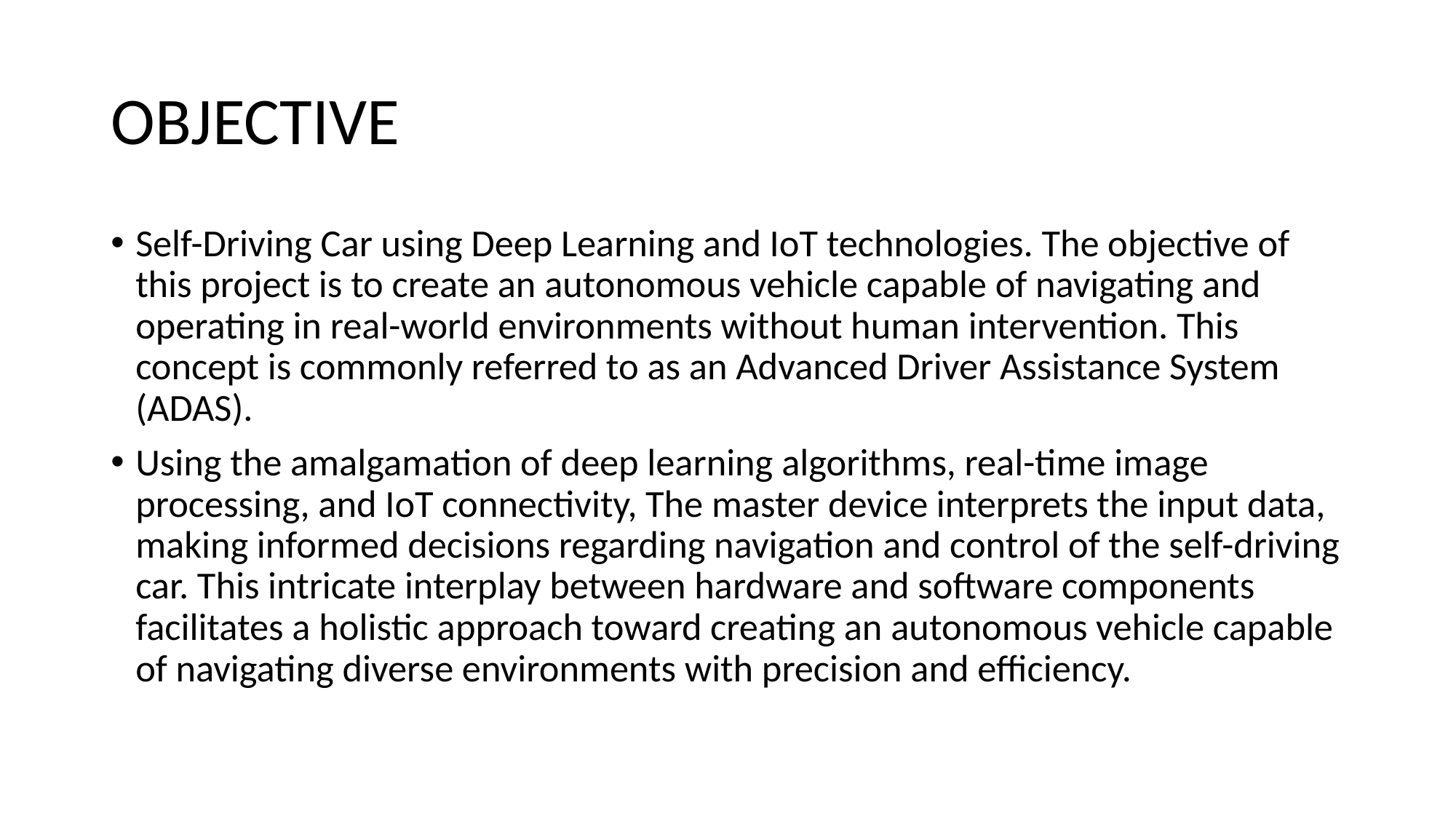

# OBJECTIVE
Self-Driving Car using Deep Learning and IoT technologies. The objective of this project is to create an autonomous vehicle capable of navigating and operating in real-world environments without human intervention. This concept is commonly referred to as an Advanced Driver Assistance System (ADAS).
Using the amalgamation of deep learning algorithms, real-time image processing, and IoT connectivity, The master device interprets the input data, making informed decisions regarding navigation and control of the self-driving car. This intricate interplay between hardware and software components facilitates a holistic approach toward creating an autonomous vehicle capable of navigating diverse environments with precision and efficiency.